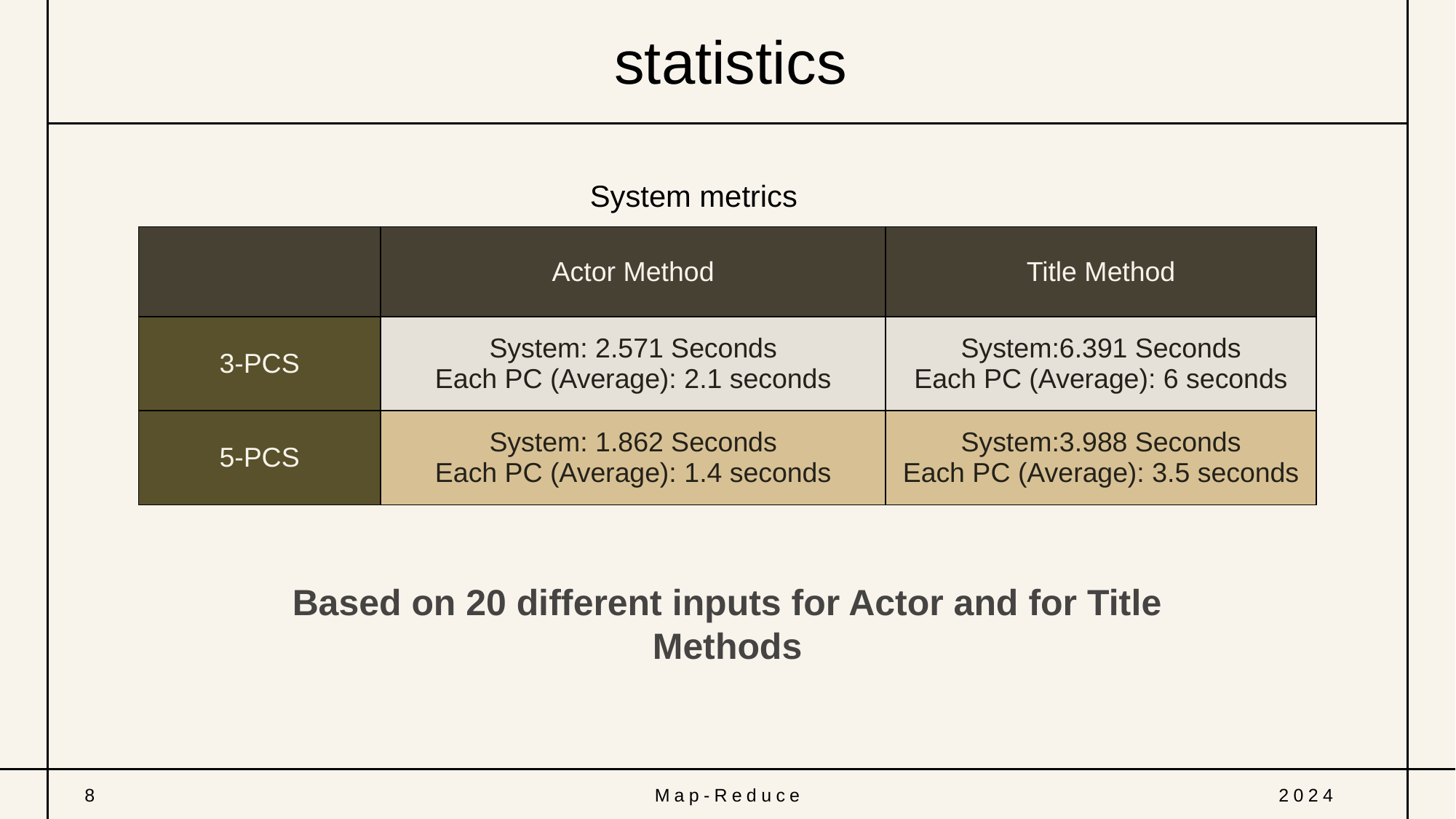

# statistics
System metrics
|  | Actor Method | Title Method |
| --- | --- | --- |
| 3-PCS | System: 2.571 Seconds Each PC (Average): 2.1 seconds | System:6.391 Seconds Each PC (Average): 6 seconds |
| 5-PCS | System: 1.862 Seconds Each PC (Average): 1.4 seconds | System:3.988 Seconds Each PC (Average): 3.5 seconds |
Based on 20 different inputs for Actor and for Title Methods
8
Map-Reduce
2024